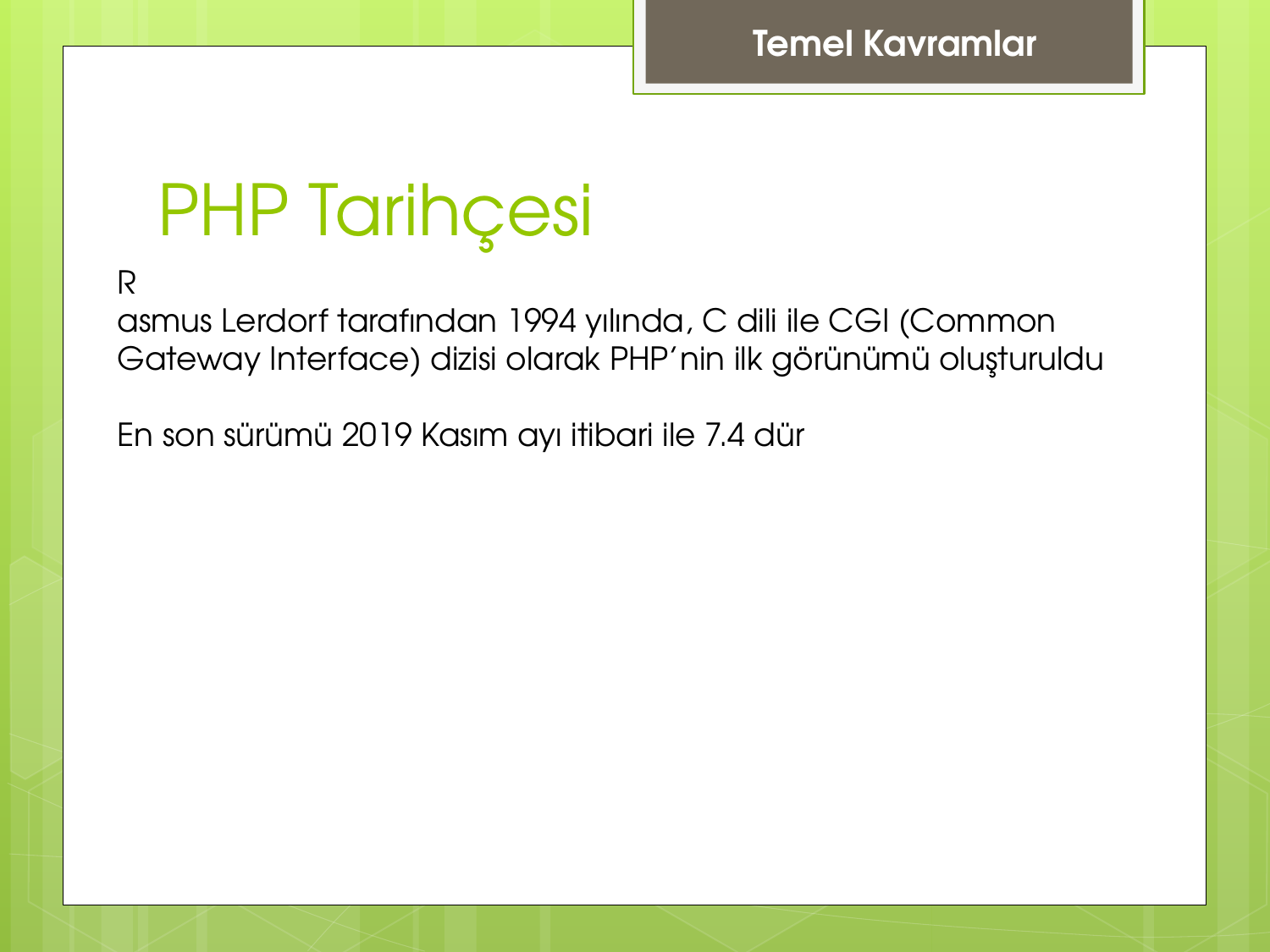

Temel Kavramlar
# PHP Tarihçesi
R
asmus Lerdorf tarafından 1994 yılında, C dili ile CGI (Common Gateway Interface) dizisi olarak PHP’nin ilk görünümü oluşturuldu

En son sürümü 2019 Kasım ayı itibari ile 7.4 dür